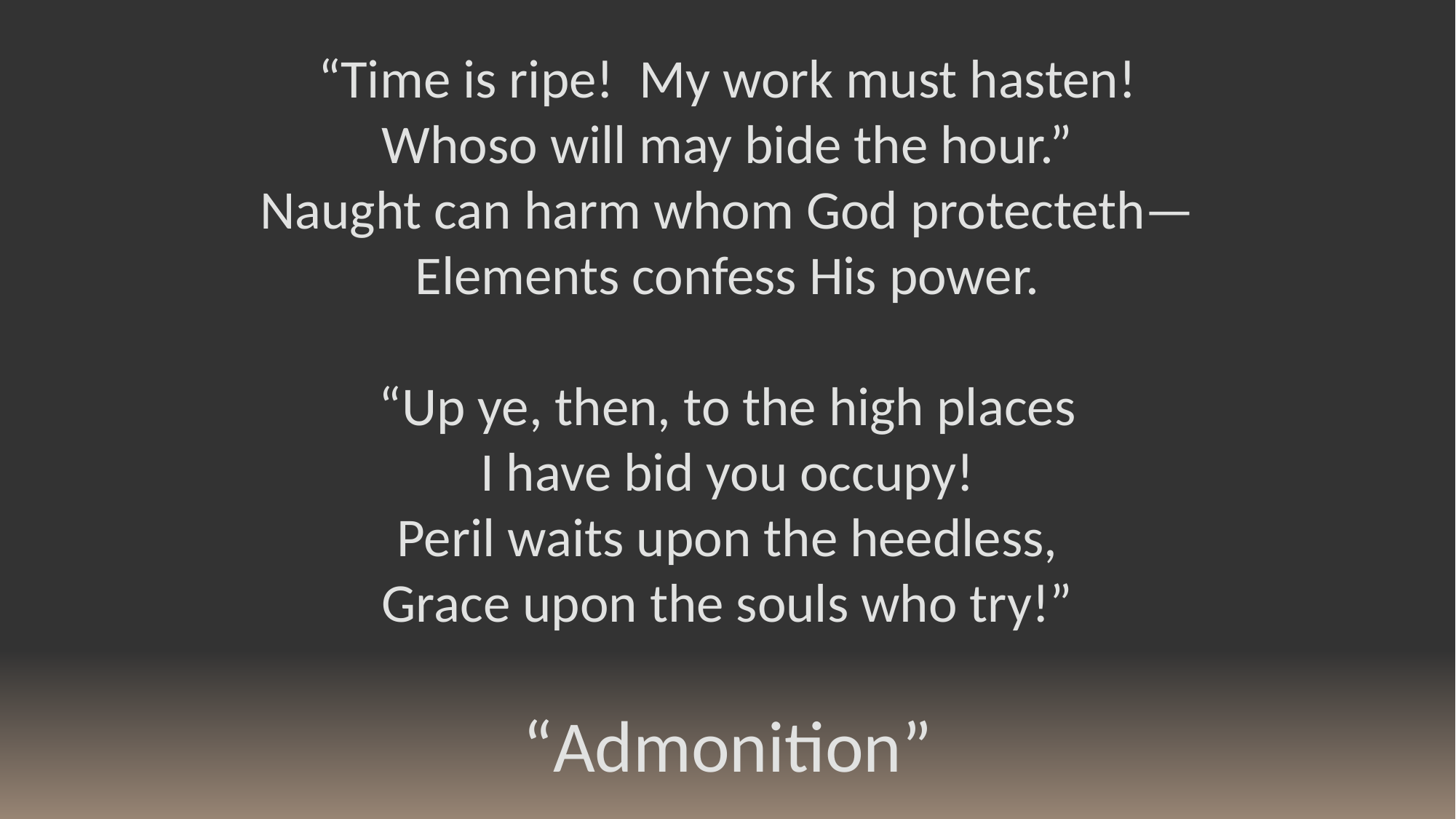

“Time is ripe!  My work must hasten!
Whoso will may bide the hour.”
Naught can harm whom God protecteth—
Elements confess His power.

“Up ye, then, to the high places
I have bid you occupy!
Peril waits upon the heedless,
Grace upon the souls who try!”

“Admonition”